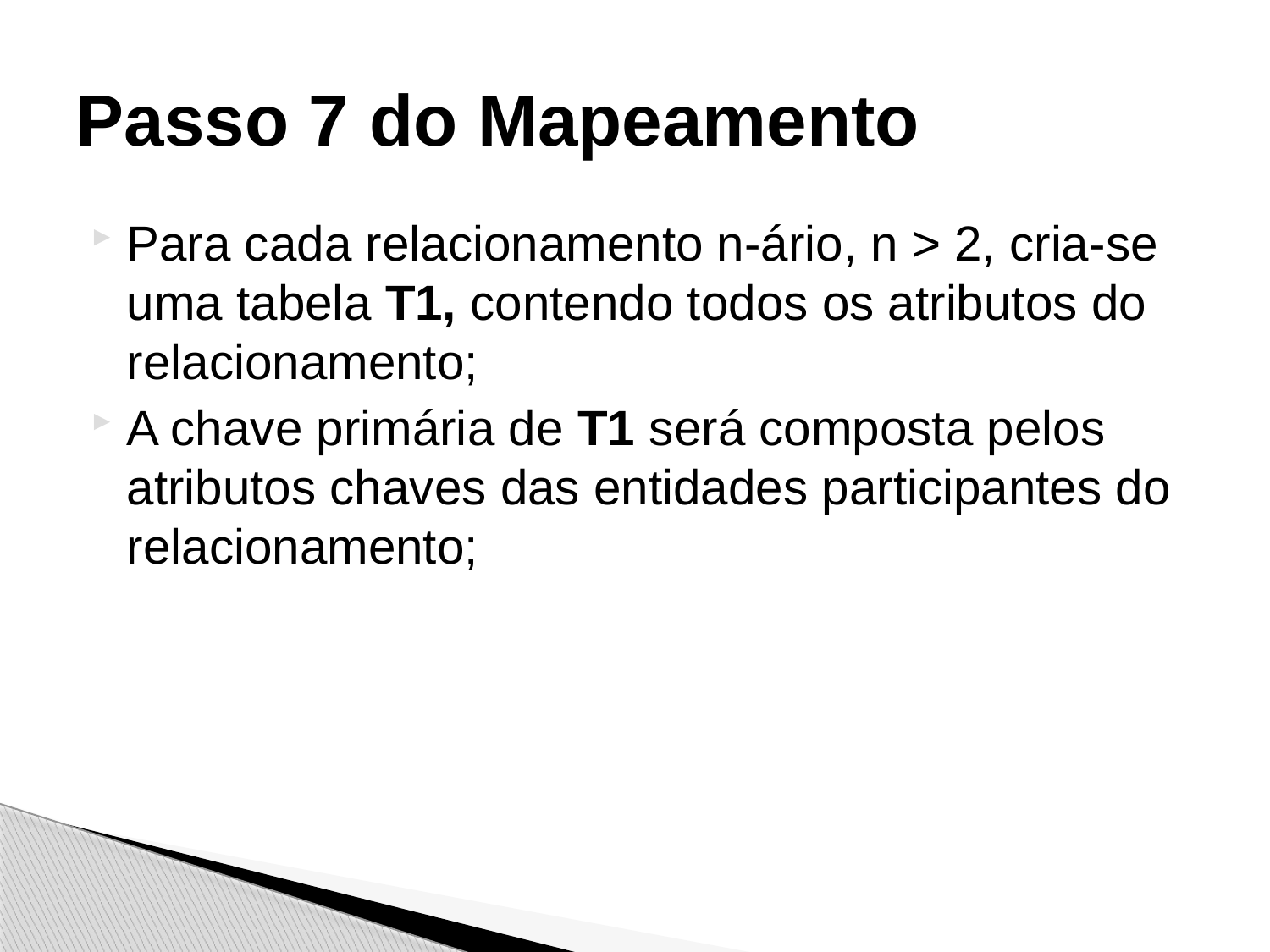

# Passo 7 do Mapeamento
Para cada relacionamento n-ário, n > 2, cria-se uma tabela T1, contendo todos os atributos do relacionamento;
A chave primária de T1 será composta pelos atributos chaves das entidades participantes do relacionamento;